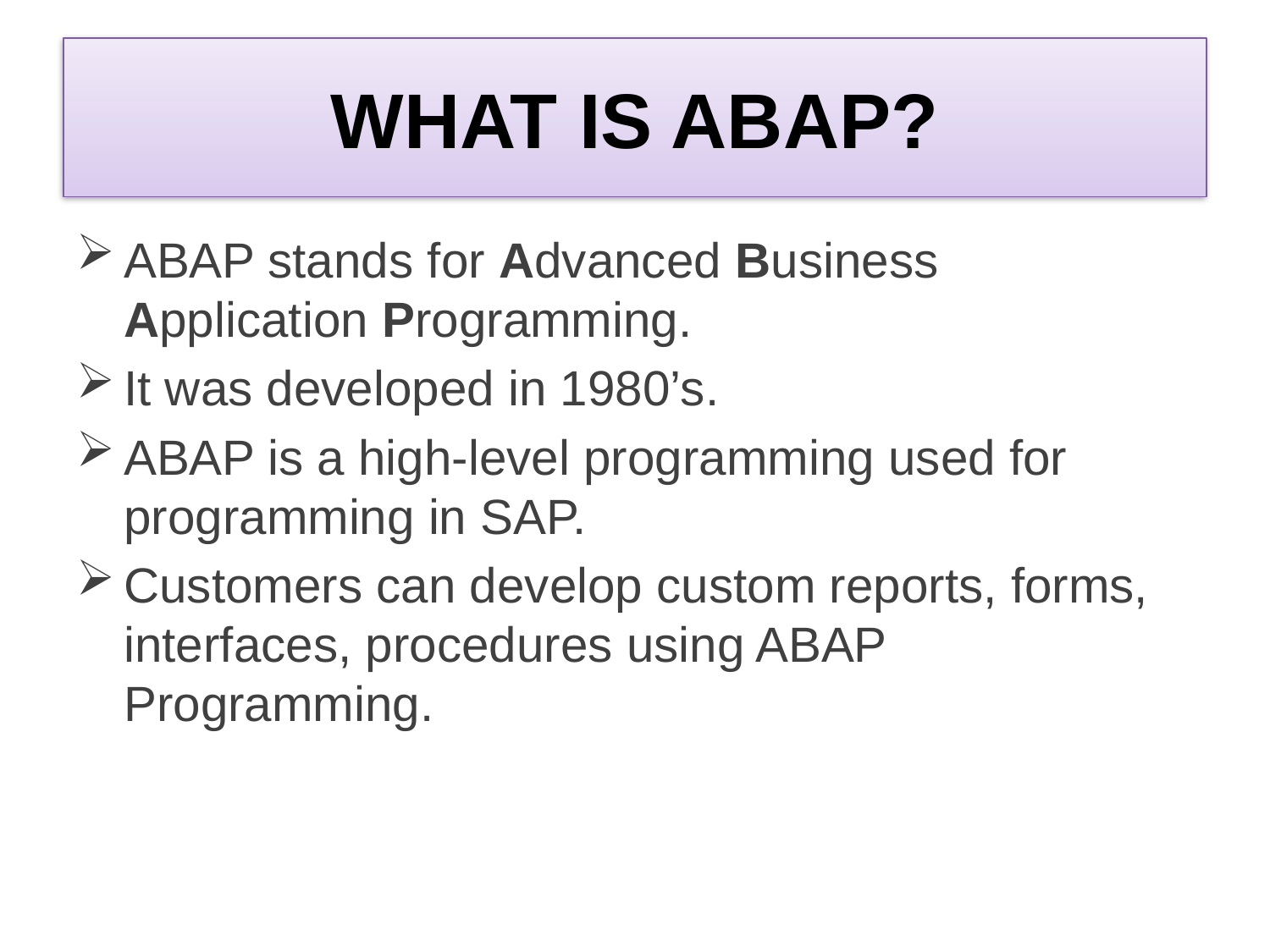

# WHAT IS ABAP?
ABAP stands for Advanced Business Application Programming.
It was developed in 1980’s.
ABAP is a high-level programming used for programming in SAP.
Customers can develop custom reports, forms, interfaces, procedures using ABAP Programming.